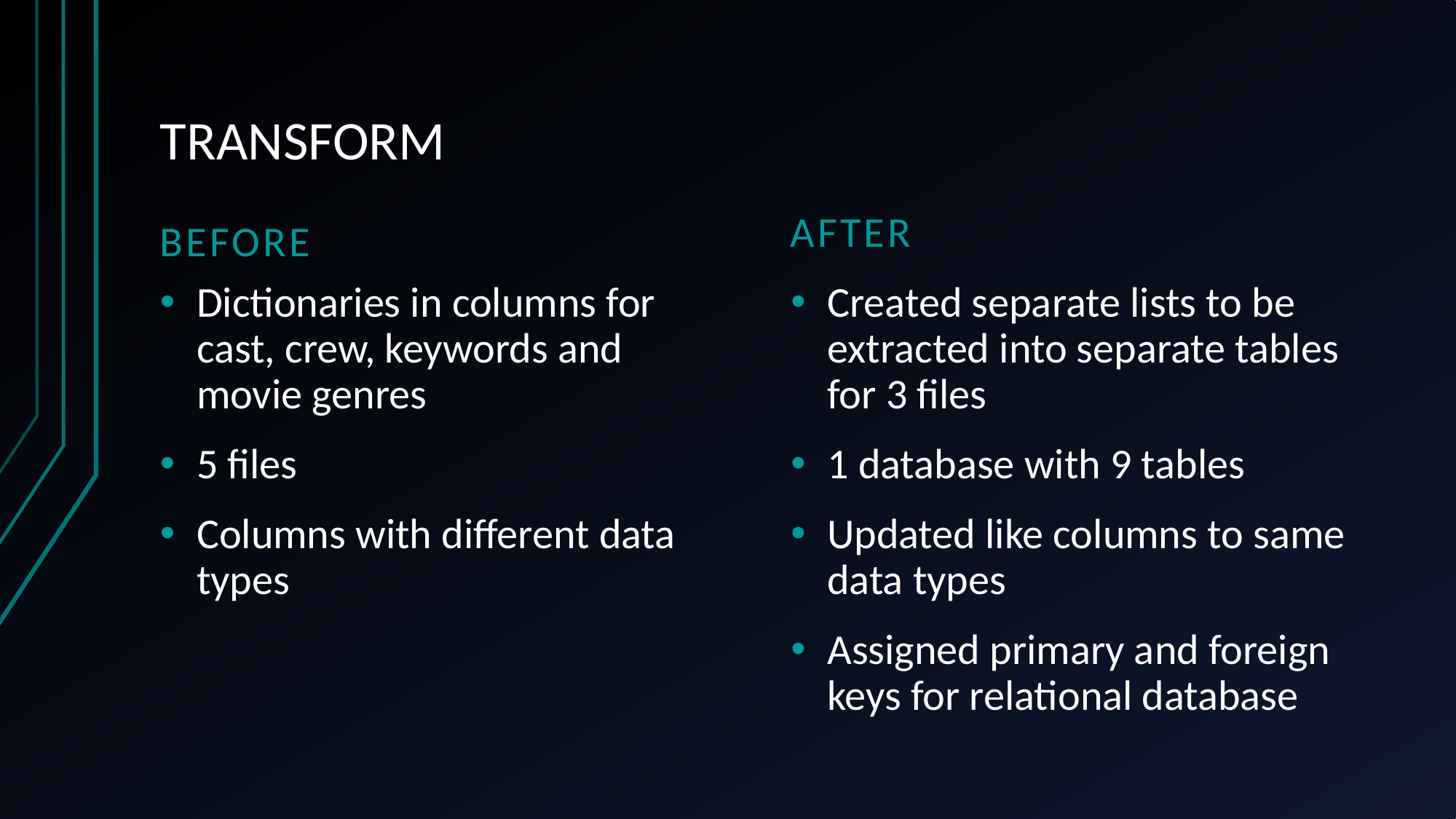

# TRANSFORM
Before
After
Dictionaries in columns for cast, crew, keywords and movie genres
5 files
Columns with different data types

Created separate lists to be extracted into separate tables for 3 files
1 database with 9 tables
Updated like columns to same data types
Assigned primary and foreign keys for relational database